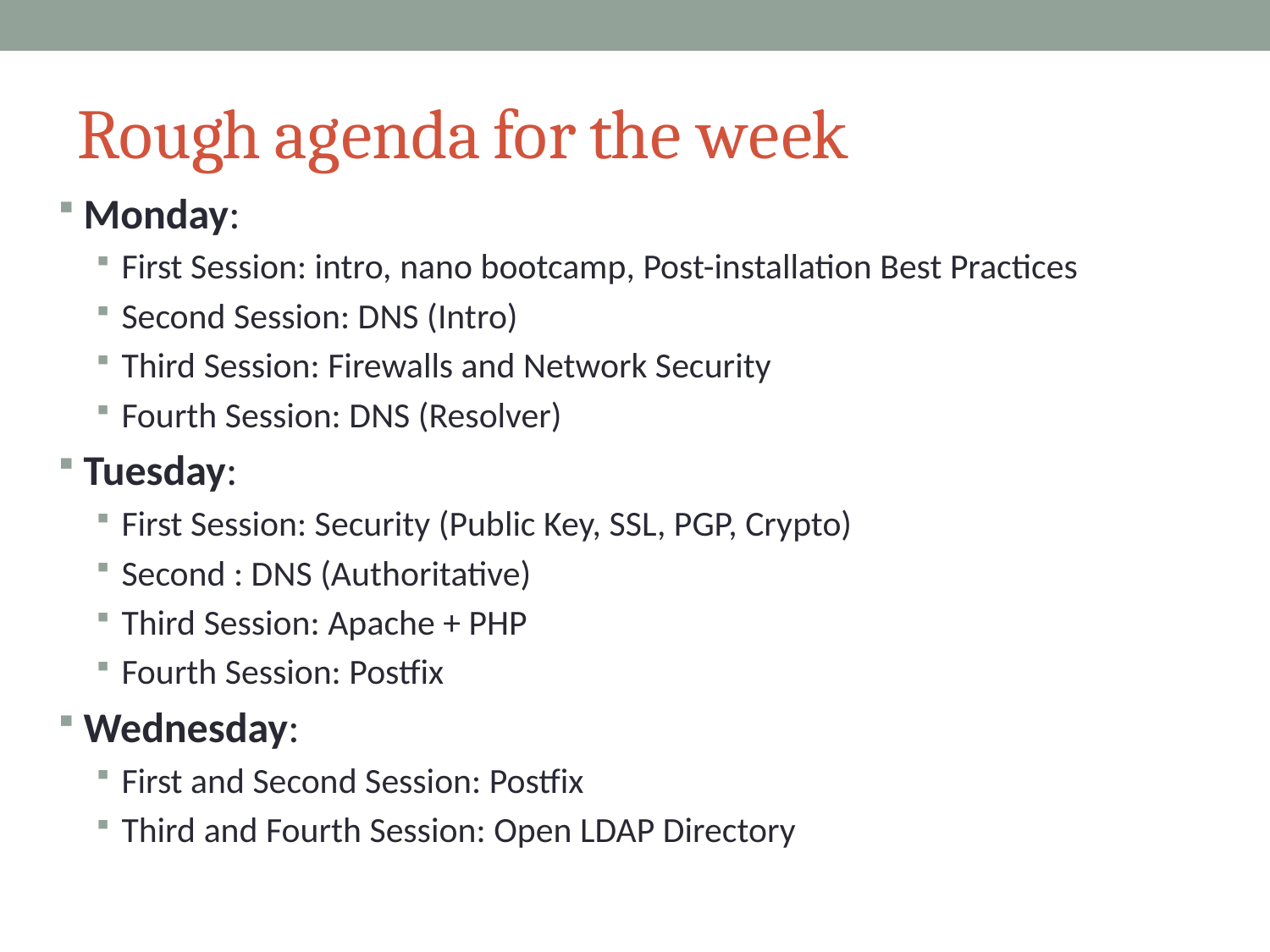

# Rough agenda for the week
Monday:
First Session: intro, nano bootcamp, Post-installation Best Practices
Second Session: DNS (Intro)
Third Session: Firewalls and Network Security
Fourth Session: DNS (Resolver)
Tuesday:
First Session: Security (Public Key, SSL, PGP, Crypto)
Second : DNS (Authoritative)
Third Session: Apache + PHP
Fourth Session: Postfix
Wednesday:
First and Second Session: Postfix
Third and Fourth Session: Open LDAP Directory